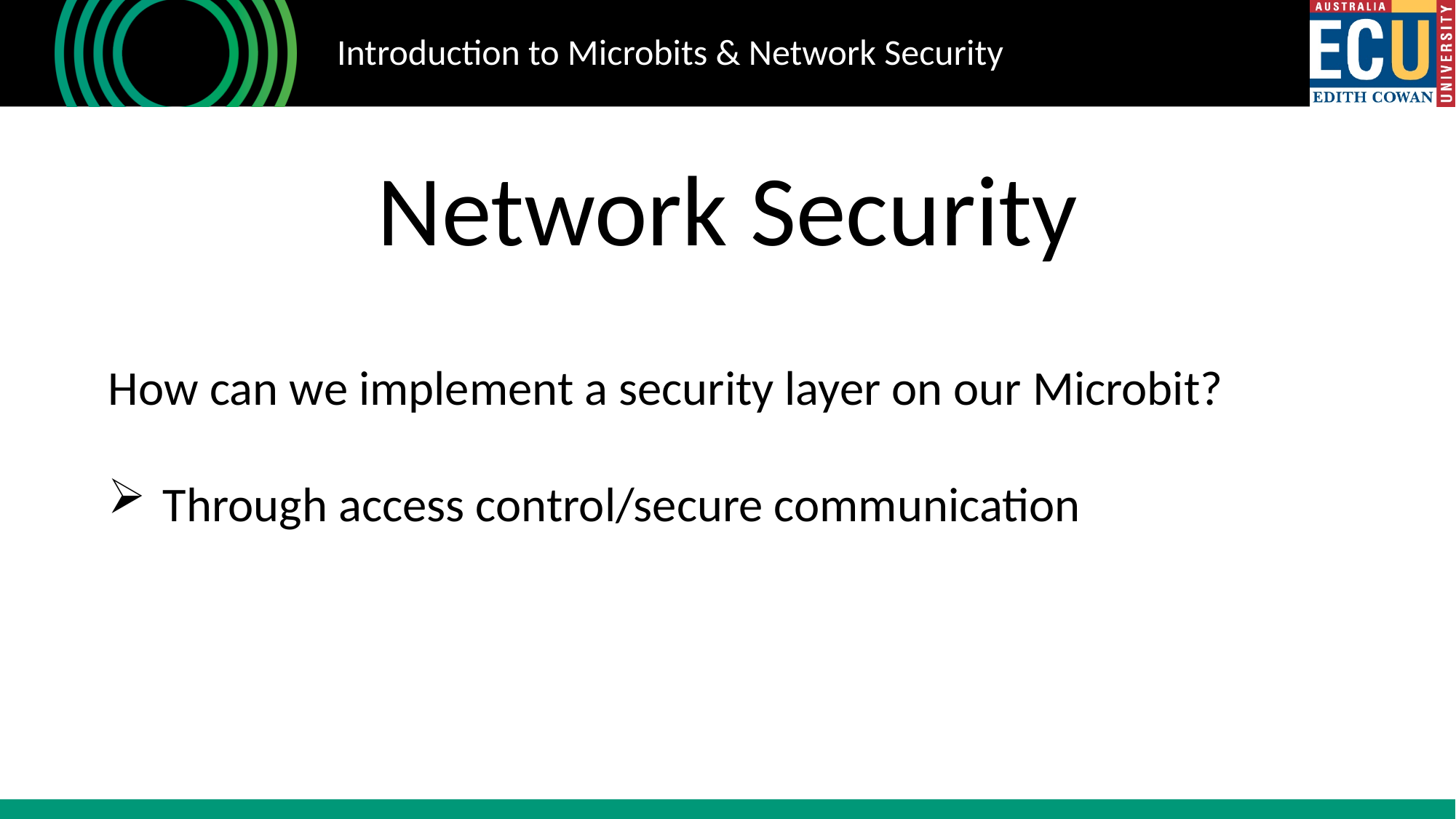

# Introduction to Microbits & Network Security
Network Security

How can we implement a security layer on our Microbit?

Through access control/secure communication